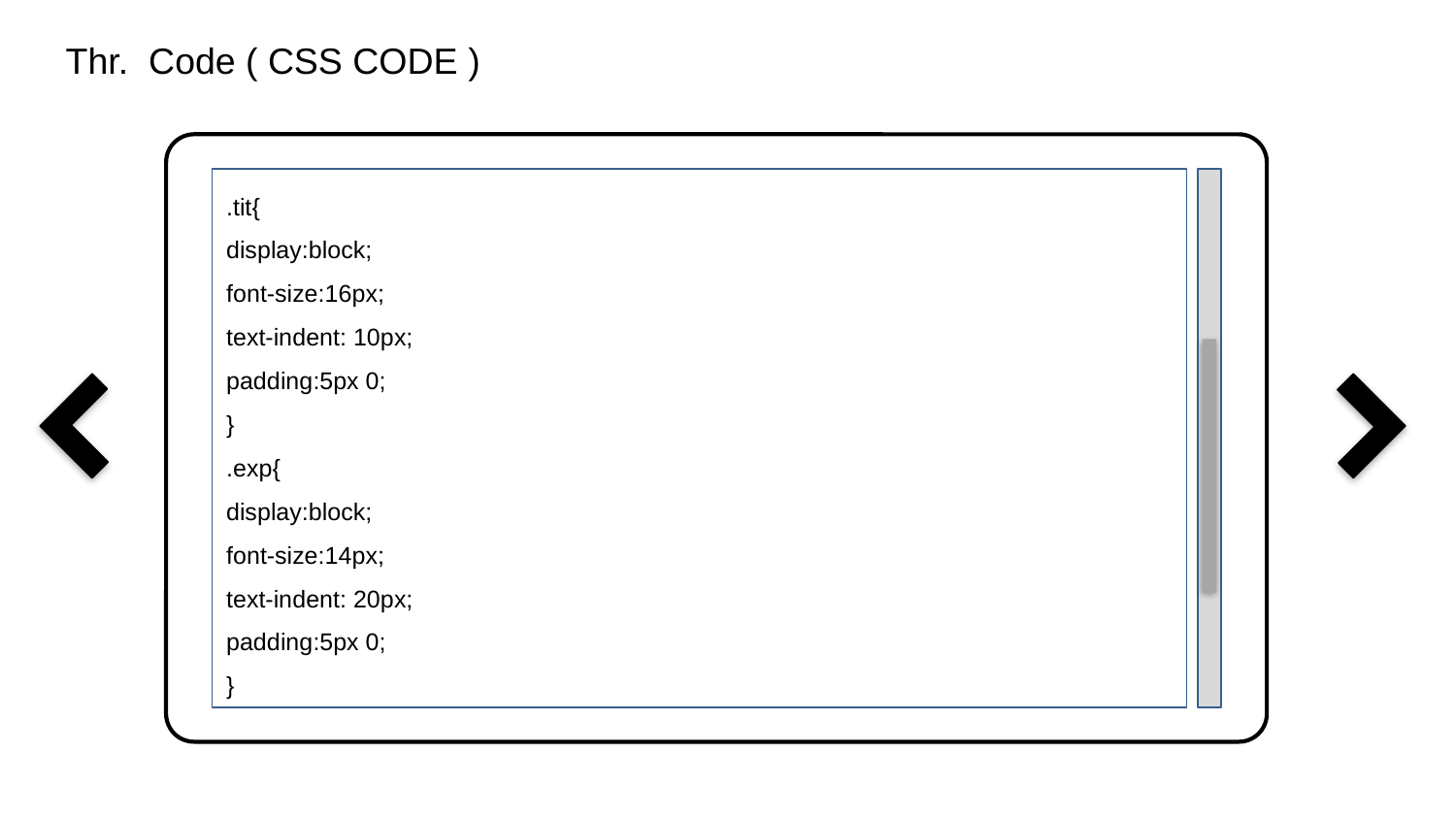

Thr.  Code ( CSS CODE )

.tit{
display:block;
font-size:16px;
text-indent: 10px;
padding:5px 0;
}
.exp{
display:block;
font-size:14px;
text-indent: 20px;
padding:5px 0;
}